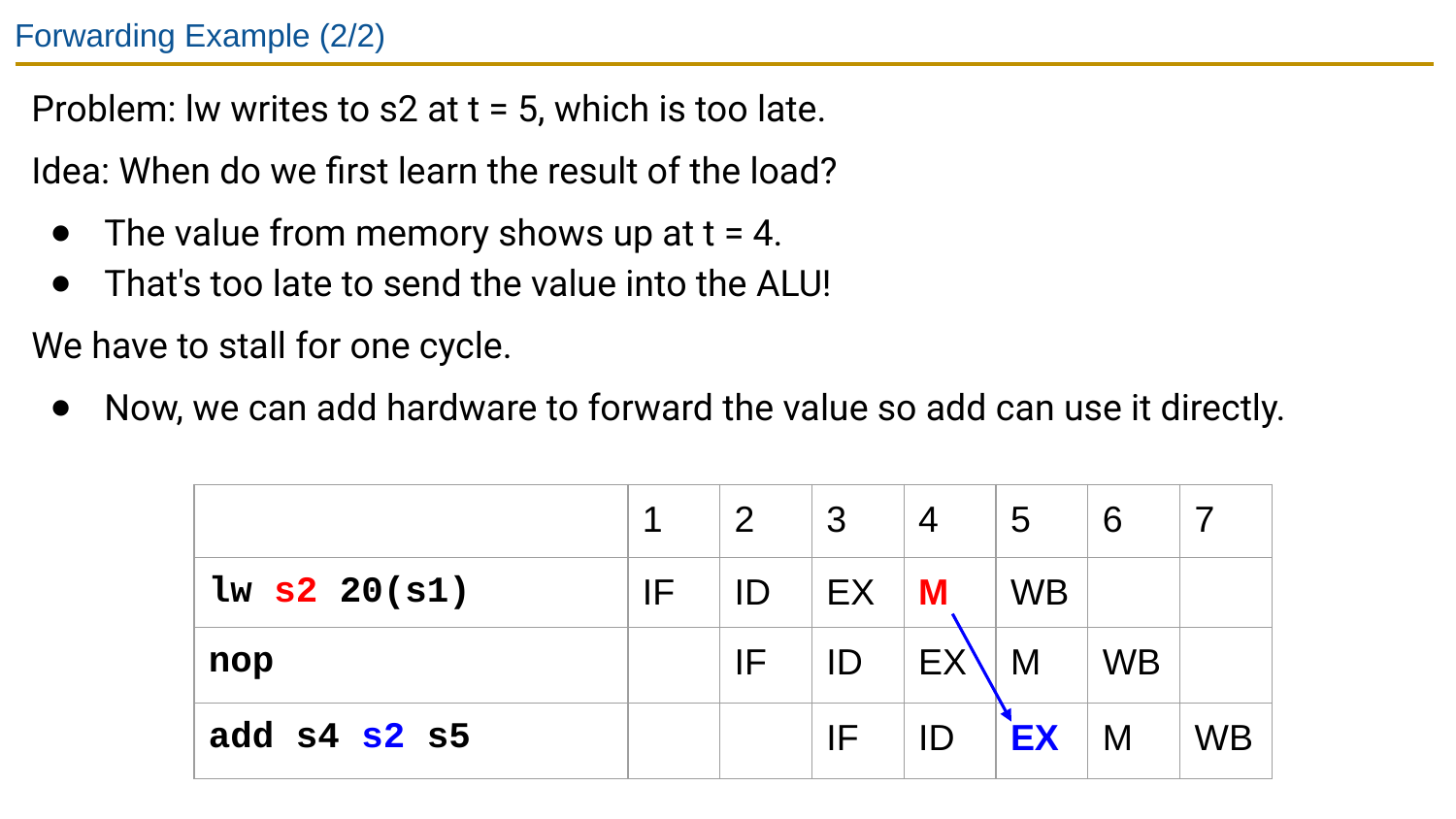

# Forwarding Example (2/2)
Problem: lw writes to s2 at t = 5, which is too late.
Idea: When do we first learn the result of the load?
The value from memory shows up at t = 4.
That's too late to send the value into the ALU!
We have to stall for one cycle.
Now, we can add hardware to forward the value so add can use it directly.

|  | 1 | 2 | 3 | 4 | 5 | 6 | 7 |
| --- | --- | --- | --- | --- | --- | --- | --- |
| lw s2 20(s1) | IF | ID | EX | M | WB |  |  |
| nop |  | IF | ID | EX | M | WB |  |
| add s4 s2 s5 |  |  | IF | ID | EX | M | WB |